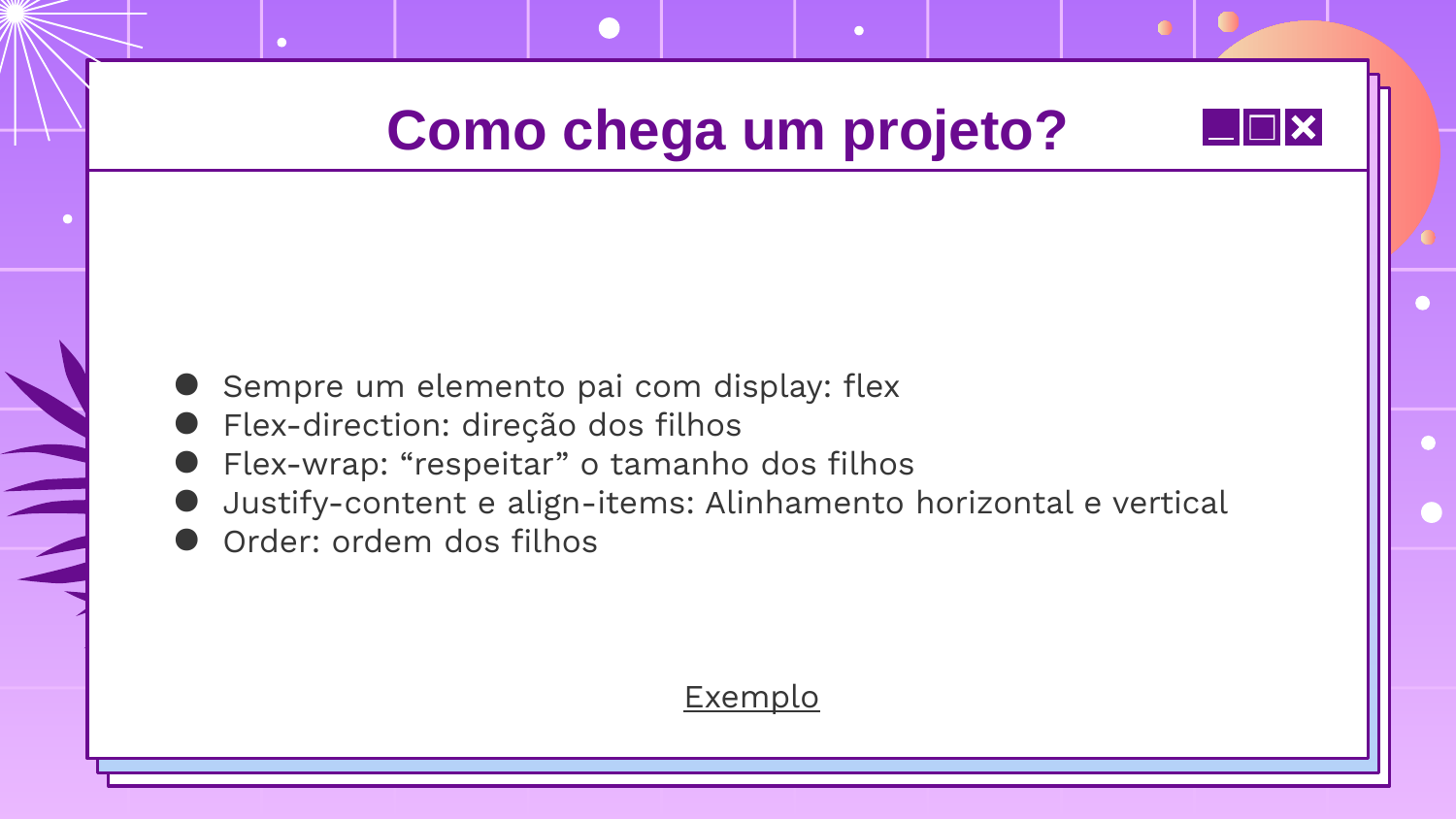

# Como chega um projeto?
Sempre um elemento pai com display: flex
Flex-direction: direção dos filhos
Flex-wrap: “respeitar” o tamanho dos filhos
Justify-content e align-items: Alinhamento horizontal e vertical
Order: ordem dos filhos
Exemplo